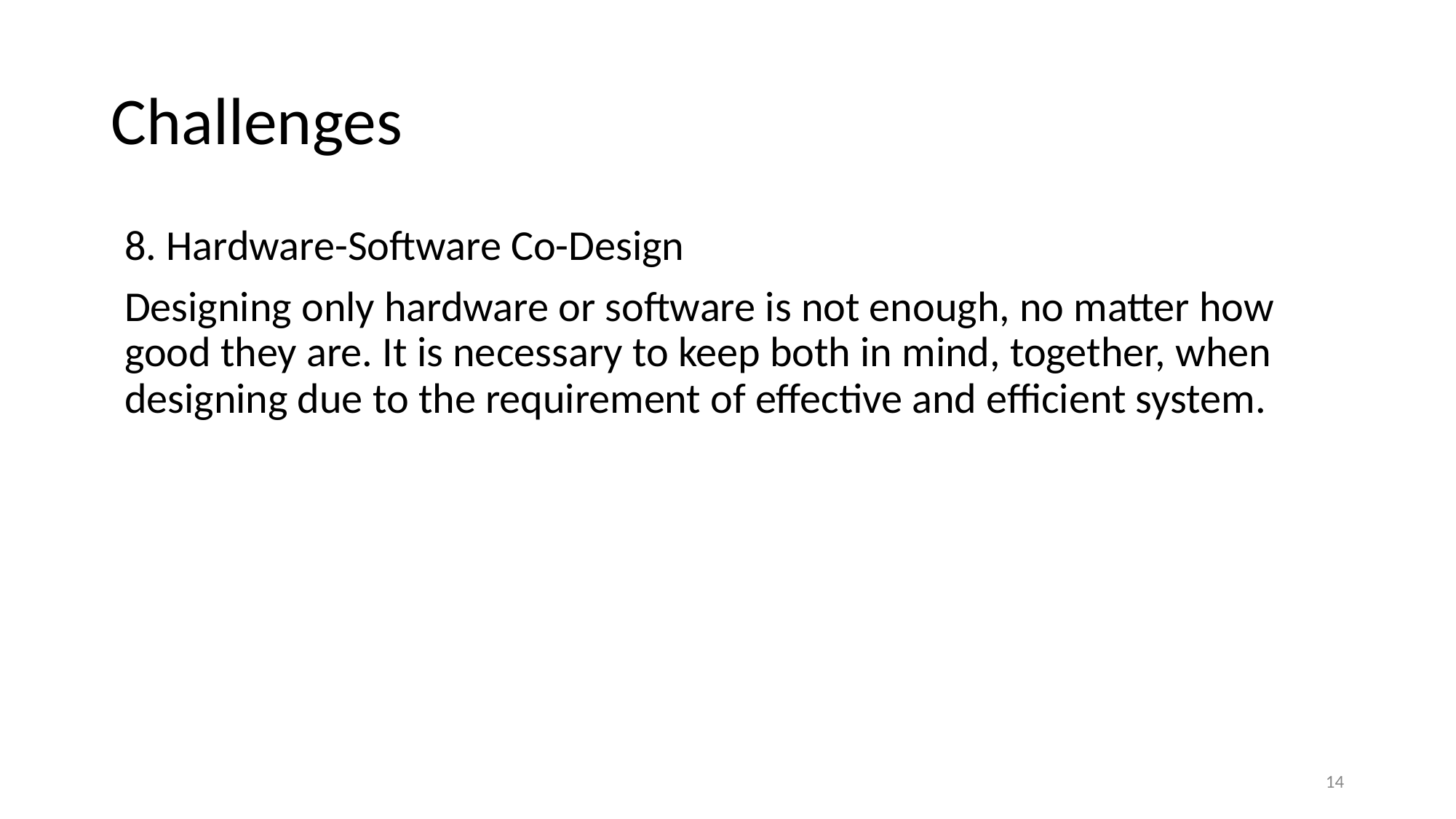

# Challenges
8. Hardware-Software Co-Design
Designing only hardware or software is not enough, no matter how good they are. It is necessary to keep both in mind, together, when designing due to the requirement of effective and efficient system.
14